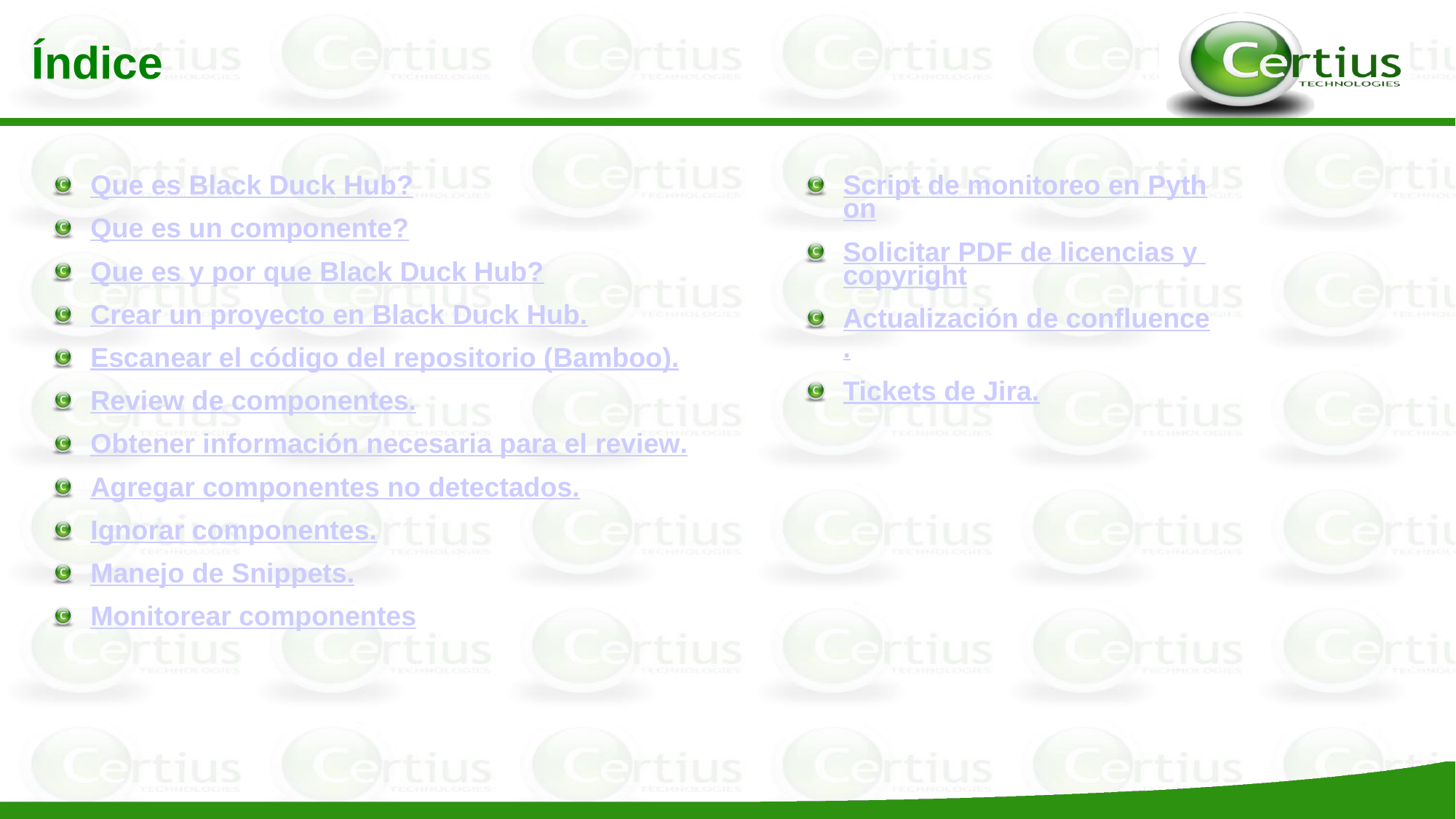

Índice
Que es Black Duck Hub?
Que es un componente?
Que es y por que Black Duck Hub?
Crear un proyecto en Black Duck Hub.
Escanear el código del repositorio (Bamboo).
Review de componentes.
Obtener información necesaria para el review.
Agregar componentes no detectados.
Ignorar componentes.
Manejo de Snippets.
Monitorear componentes
Script de monitoreo en Python
Solicitar PDF de licencias y copyright
Actualización de confluence.
Tickets de Jira.